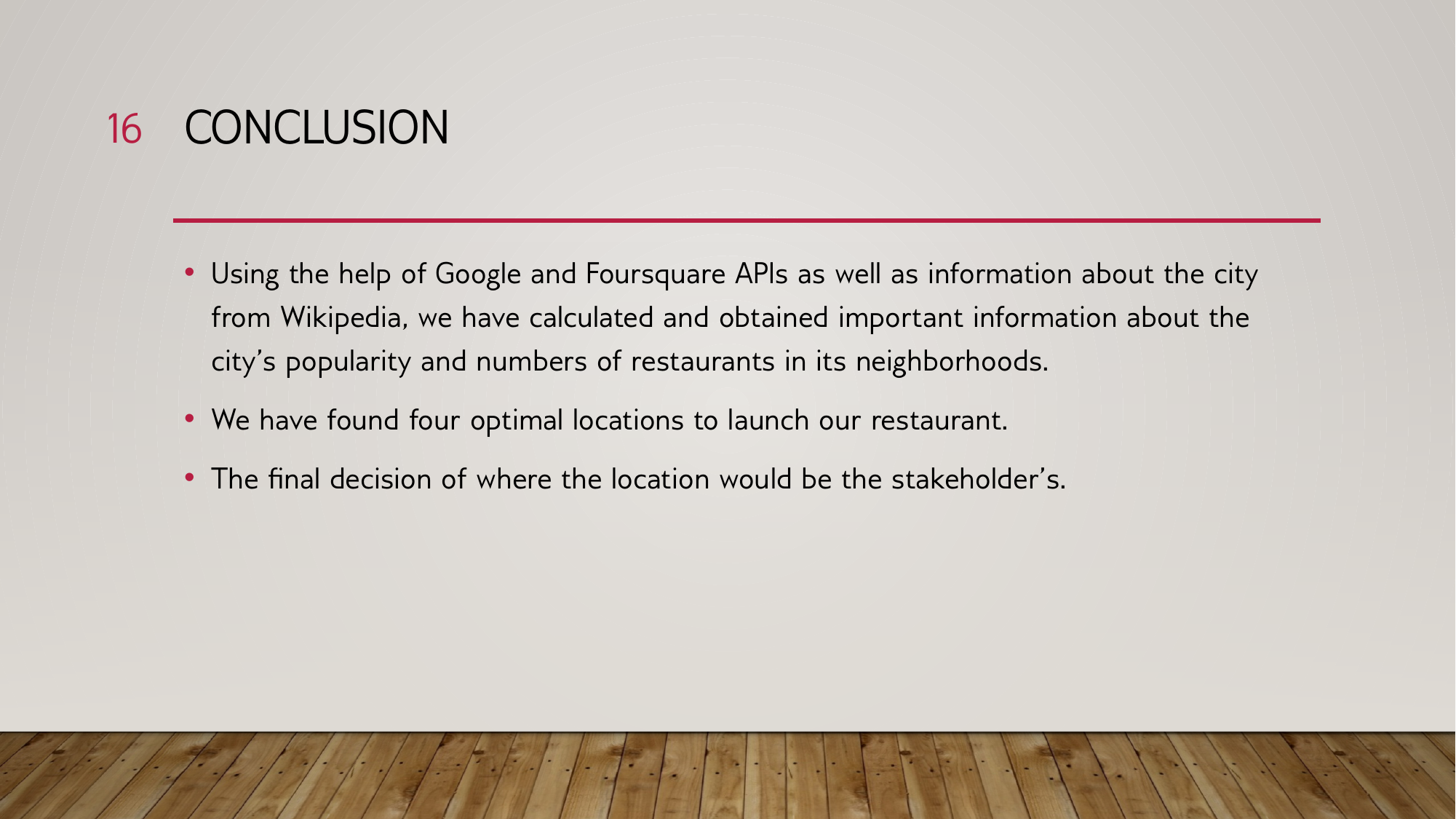

16
# conclusion
Using the help of Google and Foursquare APIs as well as information about the city from Wikipedia, we have calculated and obtained important information about the city’s popularity and numbers of restaurants in its neighborhoods.
We have found four optimal locations to launch our restaurant.
The final decision of where the location would be the stakeholder’s.